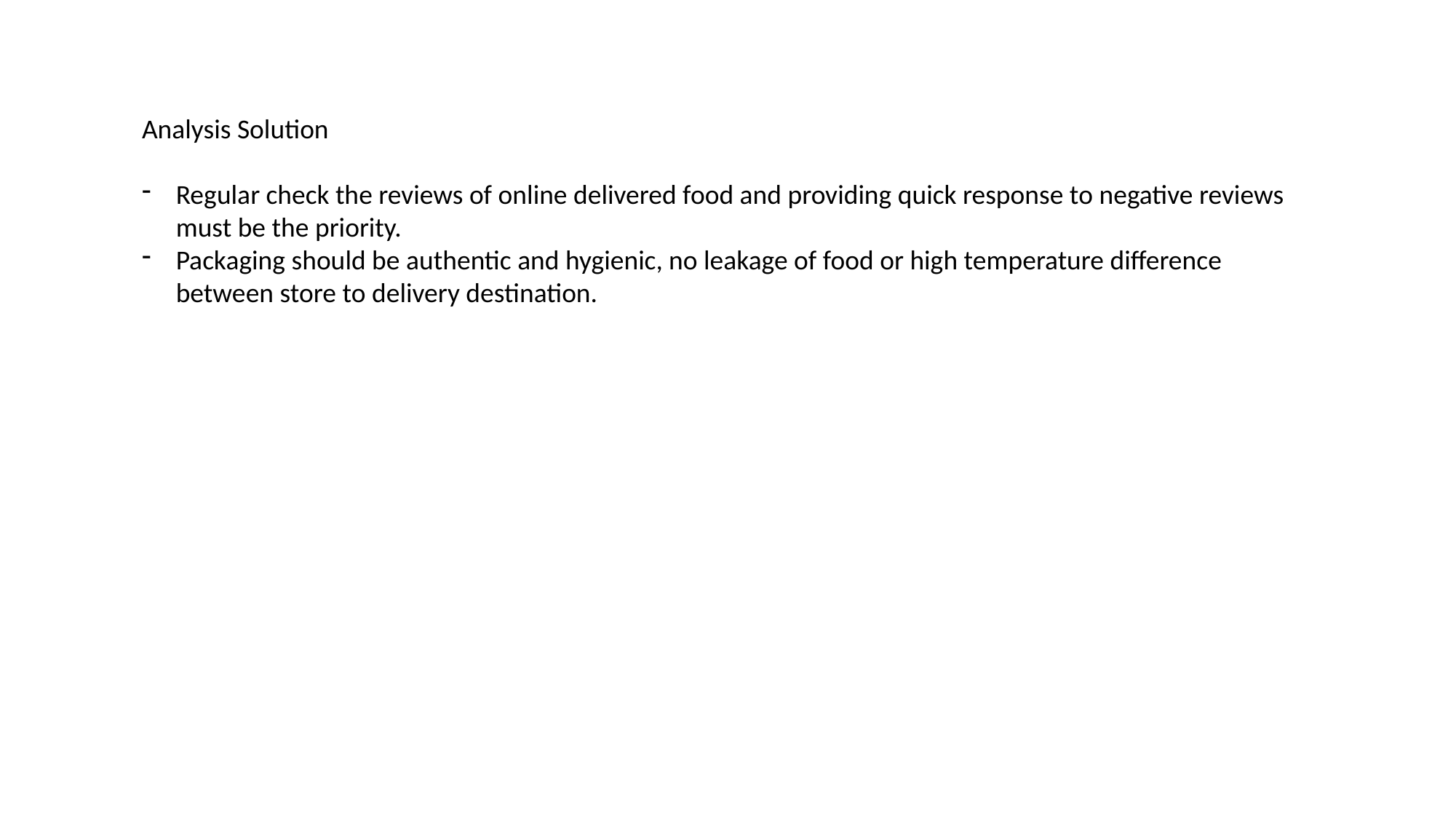

Analysis Solution

Regular check the reviews of online delivered food and providing quick response to negative reviews must be the priority.
Packaging should be authentic and hygienic, no leakage of food or high temperature difference between store to delivery destination.